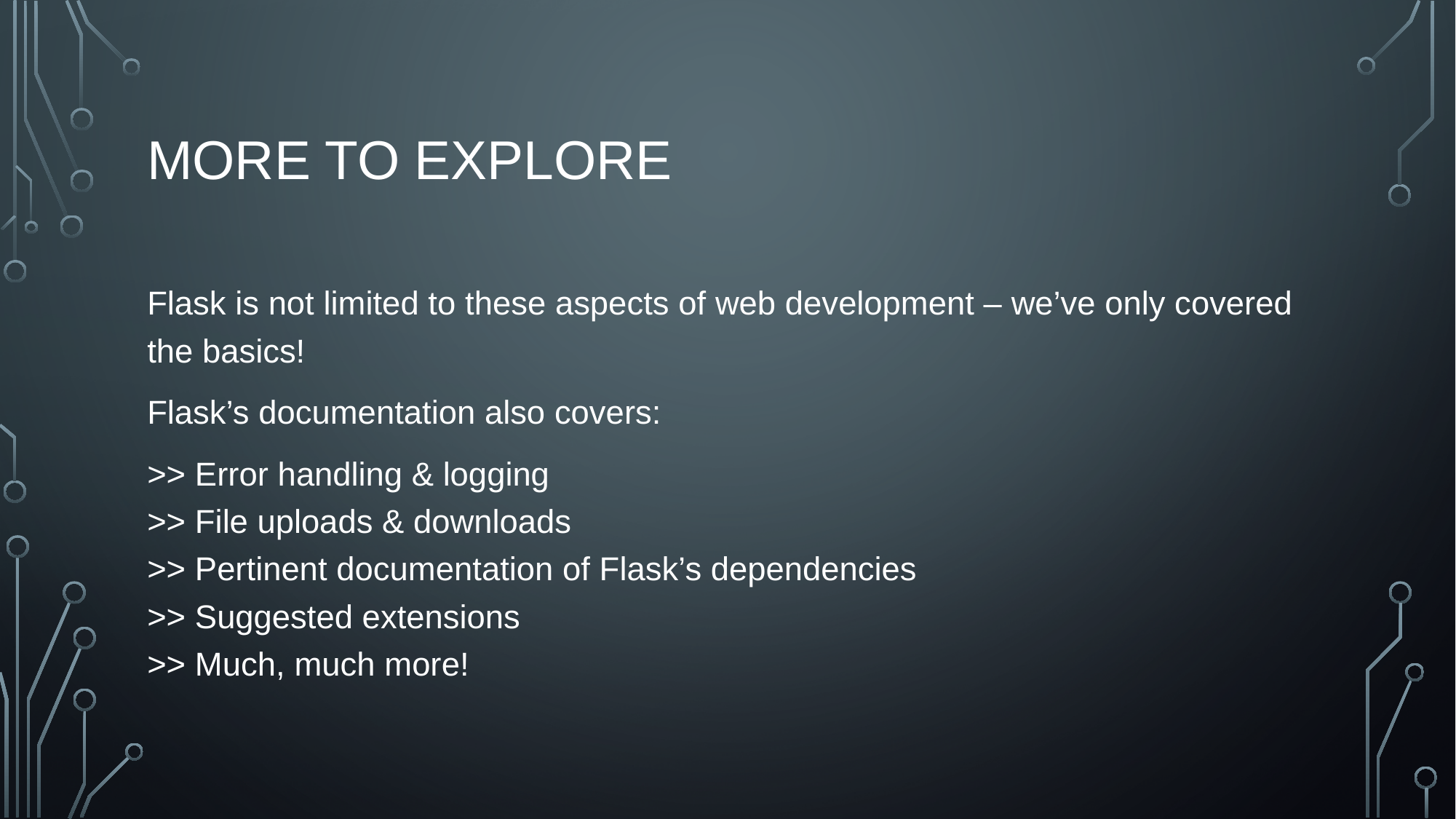

# More to explore
Flask is not limited to these aspects of web development – we’ve only covered the basics!
Flask’s documentation also covers:
>> Error handling & logging
>> File uploads & downloads
>> Pertinent documentation of Flask’s dependencies
>> Suggested extensions
>> Much, much more!